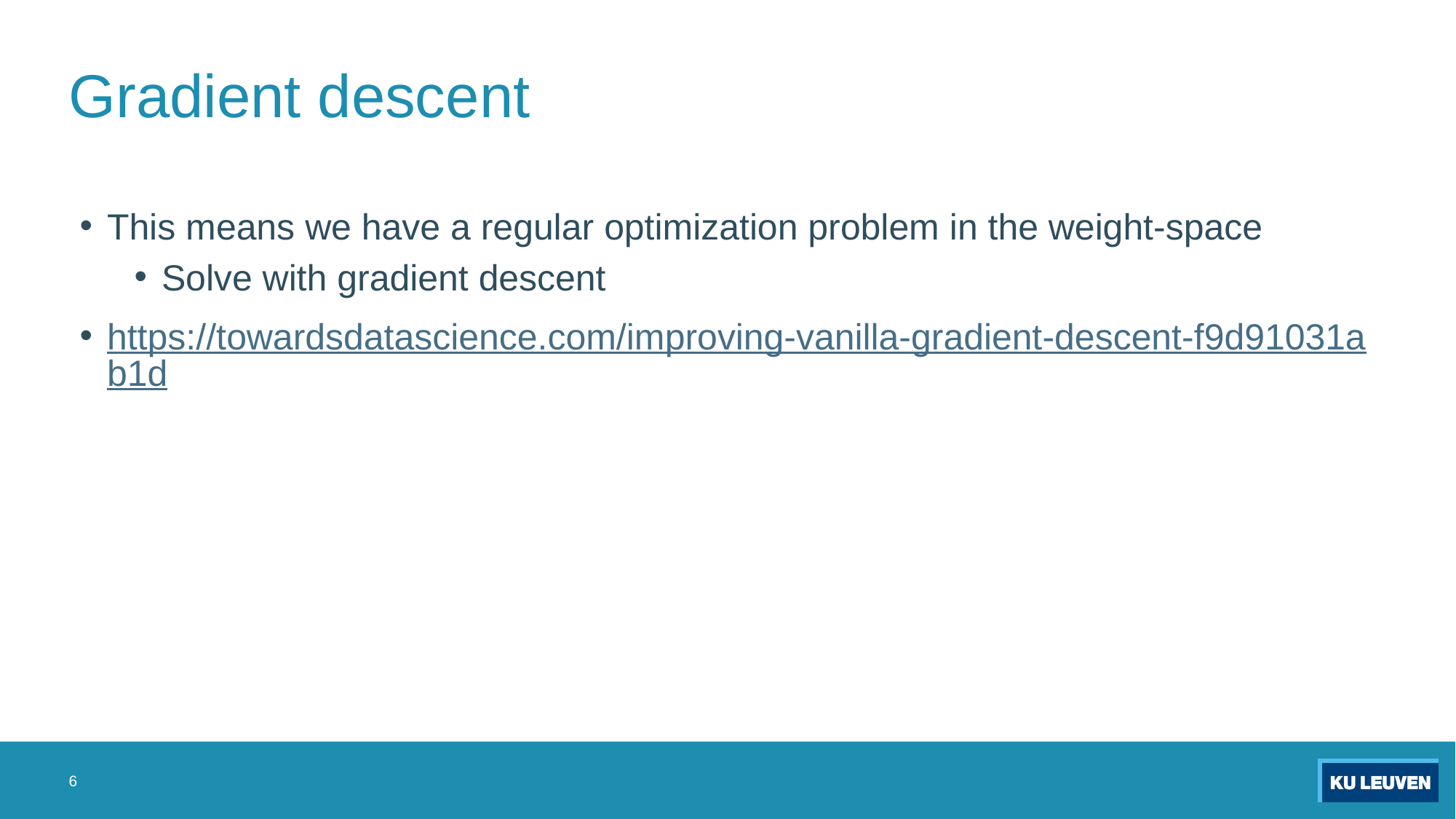

# Gradient descent
This means we have a regular optimization problem in the weight-space
Solve with gradient descent
https://towardsdatascience.com/improving-vanilla-gradient-descent-f9d91031ab1d

6